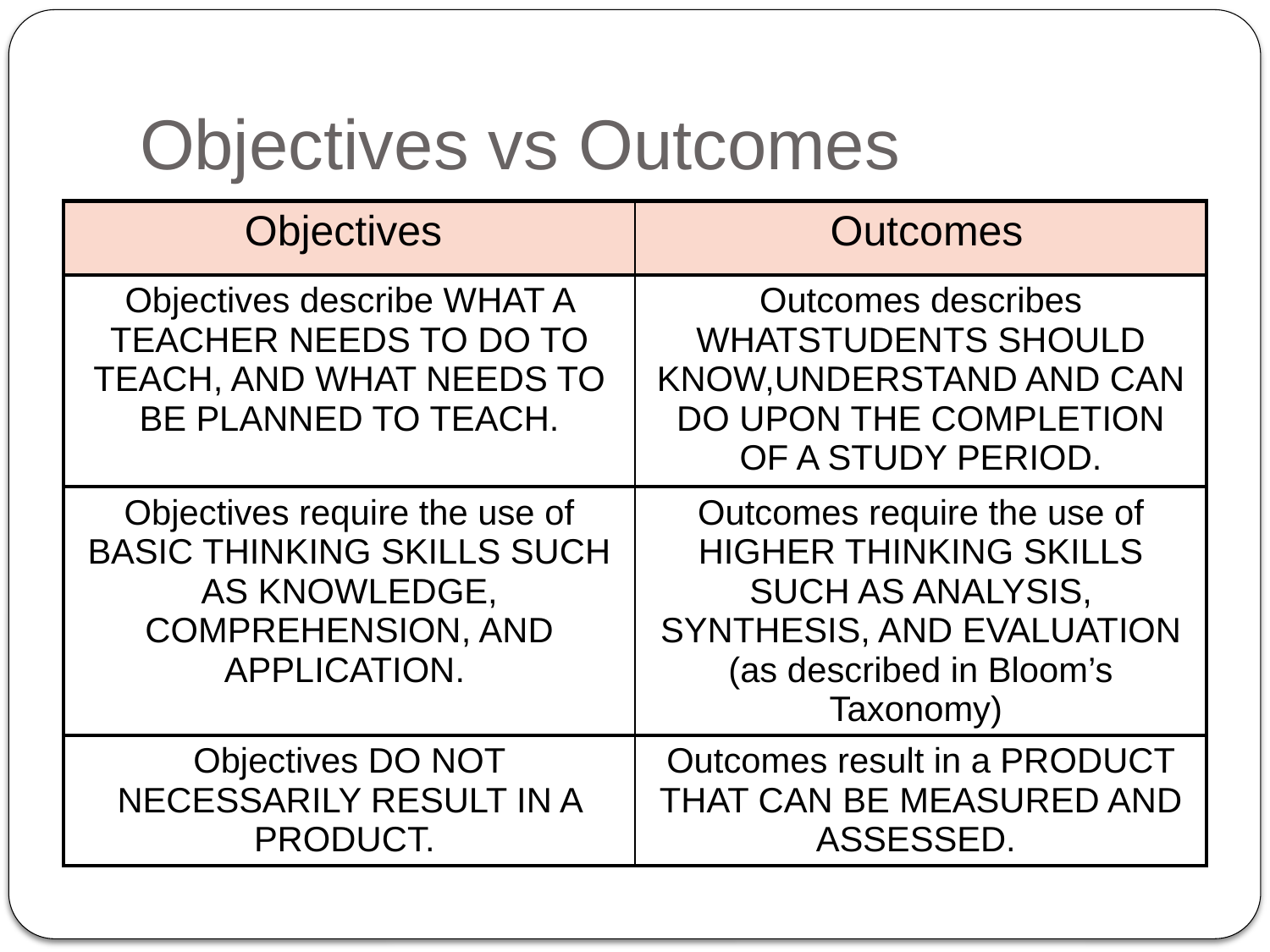

# Objectives vs Outcomes
| Objectives | Outcomes |
| --- | --- |
| Objectives describe WHAT A TEACHER NEEDS TO DO TO TEACH, AND WHAT NEEDS TO BE PLANNED TO TEACH. | Outcomes describes WHATSTUDENTS SHOULD KNOW,UNDERSTAND AND CAN DO UPON THE COMPLETION OF A STUDY PERIOD. |
| Objectives require the use of BASIC THINKING SKILLS SUCH AS KNOWLEDGE, COMPREHENSION, AND APPLICATION. | Outcomes require the use of HIGHER THINKING SKILLS SUCH AS ANALYSIS, SYNTHESIS, AND EVALUATION (as described in Bloom’s Taxonomy) |
| Objectives DO NOT NECESSARILY RESULT IN A PRODUCT. | Outcomes result in a PRODUCT THAT CAN BE MEASURED AND ASSESSED. |